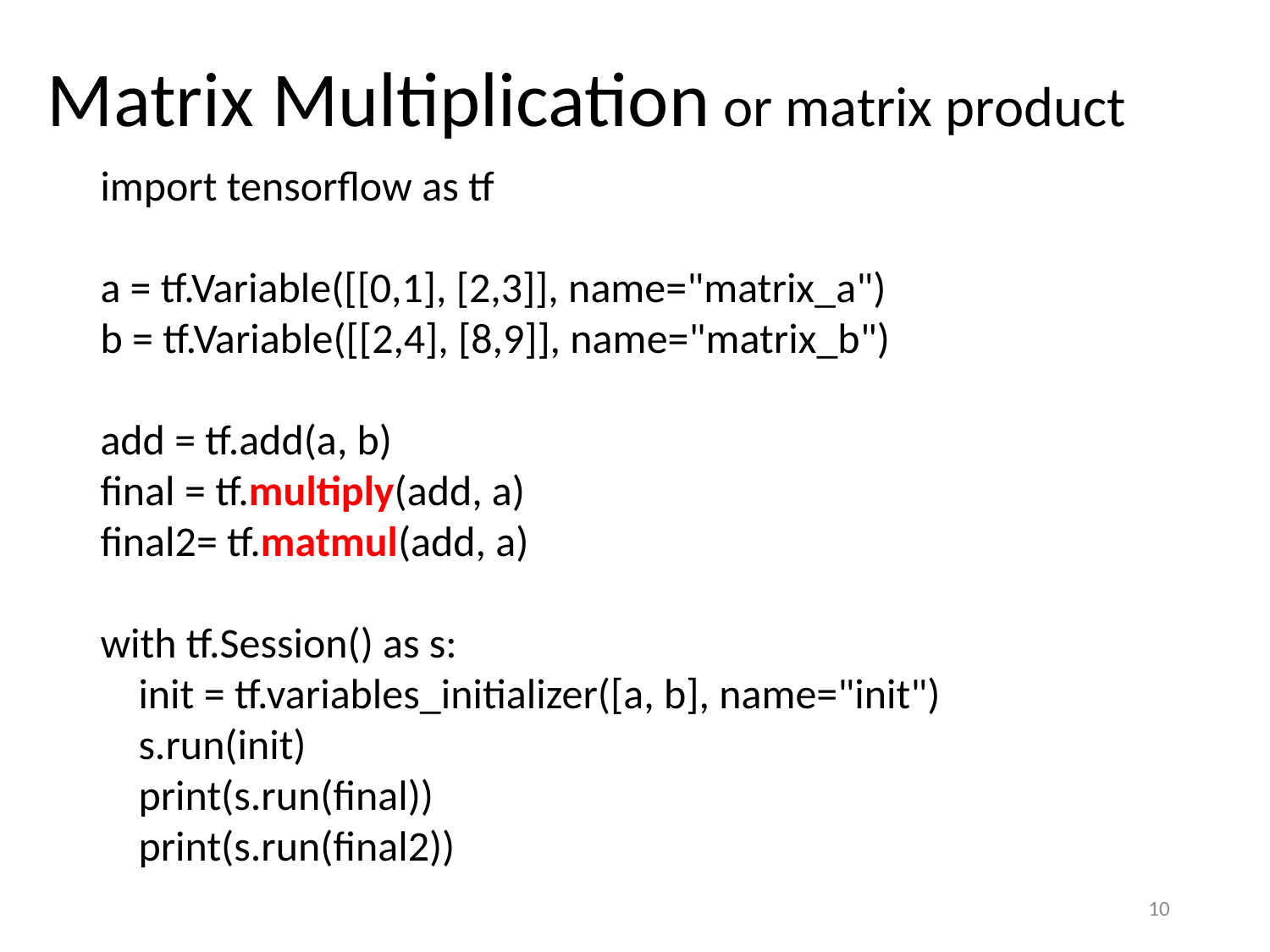

# Matrix Multiplication or matrix product
import tensorflow as tf

a = tf.Variable([[0,1], [2,3]], name="matrix_a")
b = tf.Variable([[2,4], [8,9]], name="matrix_b")

add = tf.add(a, b)
final = tf.multiply(add, a)
final2= tf.matmul(add, a)

with tf.Session() as s:
    init = tf.variables_initializer([a, b], name="init")
    s.run(init)
    print(s.run(final))
    print(s.run(final2))
10